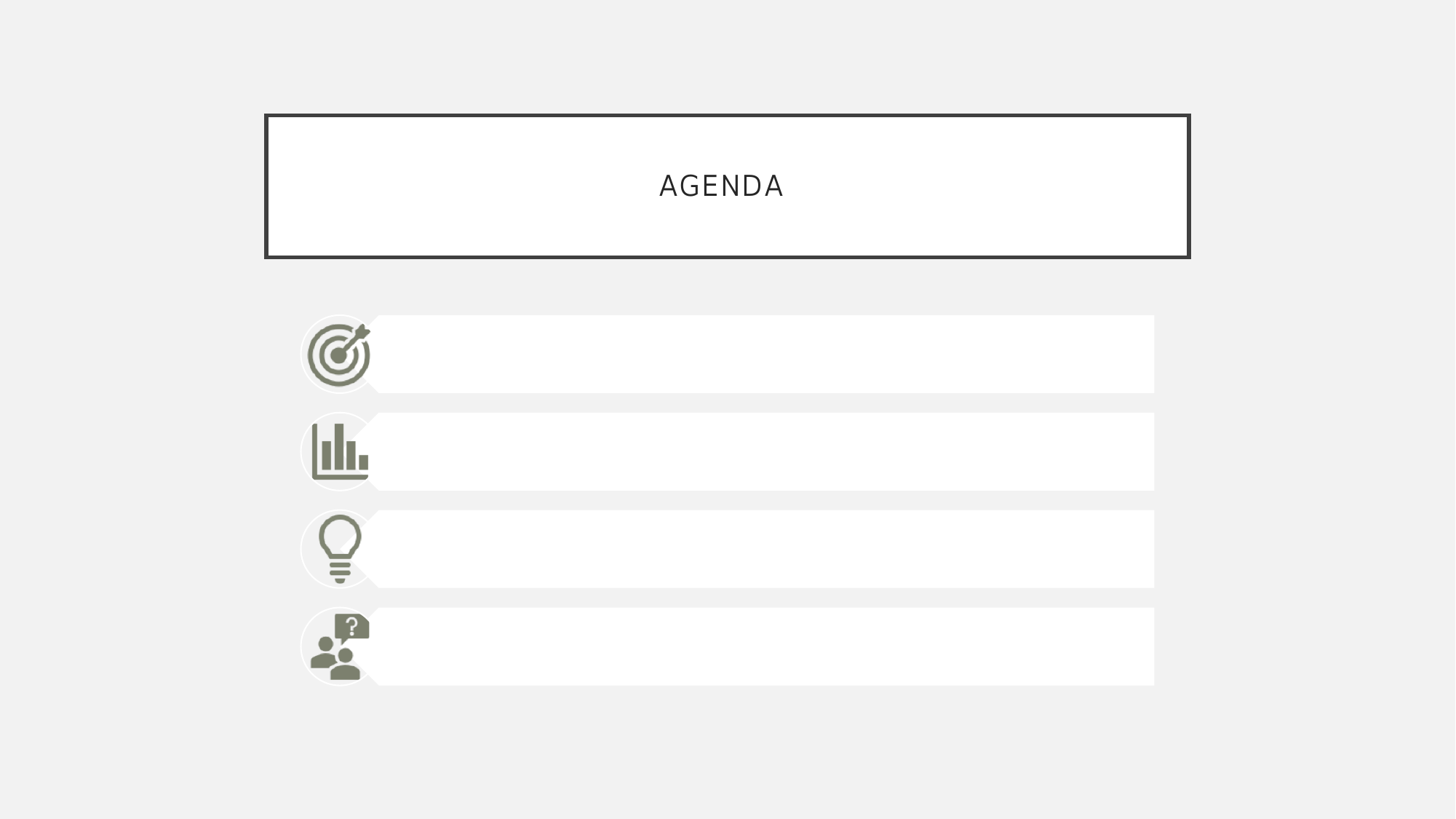

# Agenda
Objective
Student Body
Analysis
Recommendations